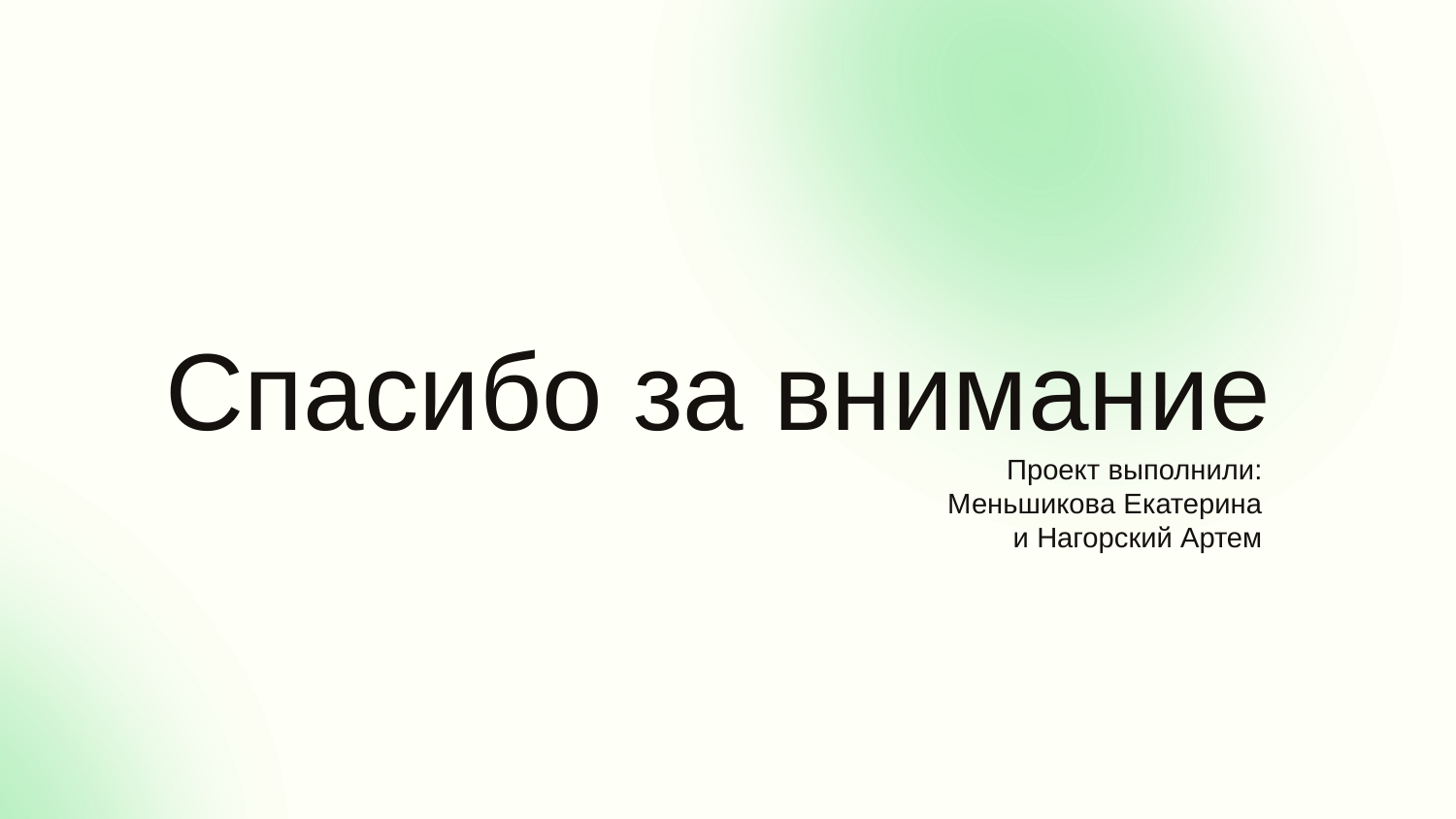

# Спасибо за внимание
Проект выполнили:
 Меньшикова Екатерина
и Нагорский Артем